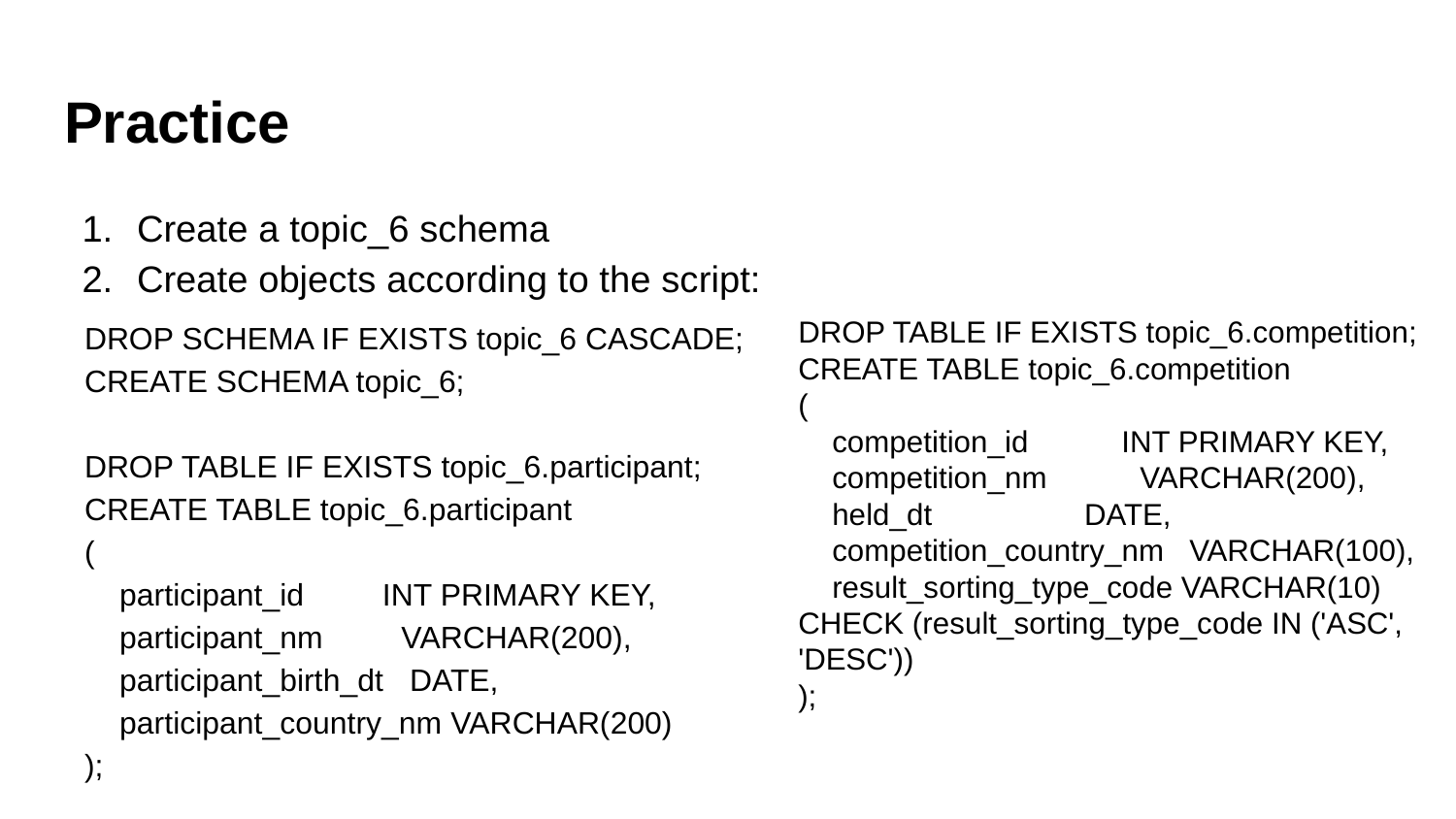

# Practice
Create a topic_6 schema
Create objects according to the script:
DROP SCHEMA IF EXISTS topic_6 CASCADE;
CREATE SCHEMA topic_6;

DROP TABLE IF EXISTS topic_6.participant;
CREATE TABLE topic_6.participant
(
    participant_id         INT PRIMARY KEY,
    participant_nm         VARCHAR(200),
    participant_birth_dt   DATE,
    participant_country_nm VARCHAR(200)
);
DROP TABLE IF EXISTS topic_6.competition;
CREATE TABLE topic_6.competition
(
    competition_id           INT PRIMARY KEY,
    competition_nm           VARCHAR(200),
    held_dt                  DATE,
    competition_country_nm   VARCHAR(100),
    result_sorting_type_code VARCHAR(10) CHECK (result_sorting_type_code IN ('ASC', 'DESC'))
);